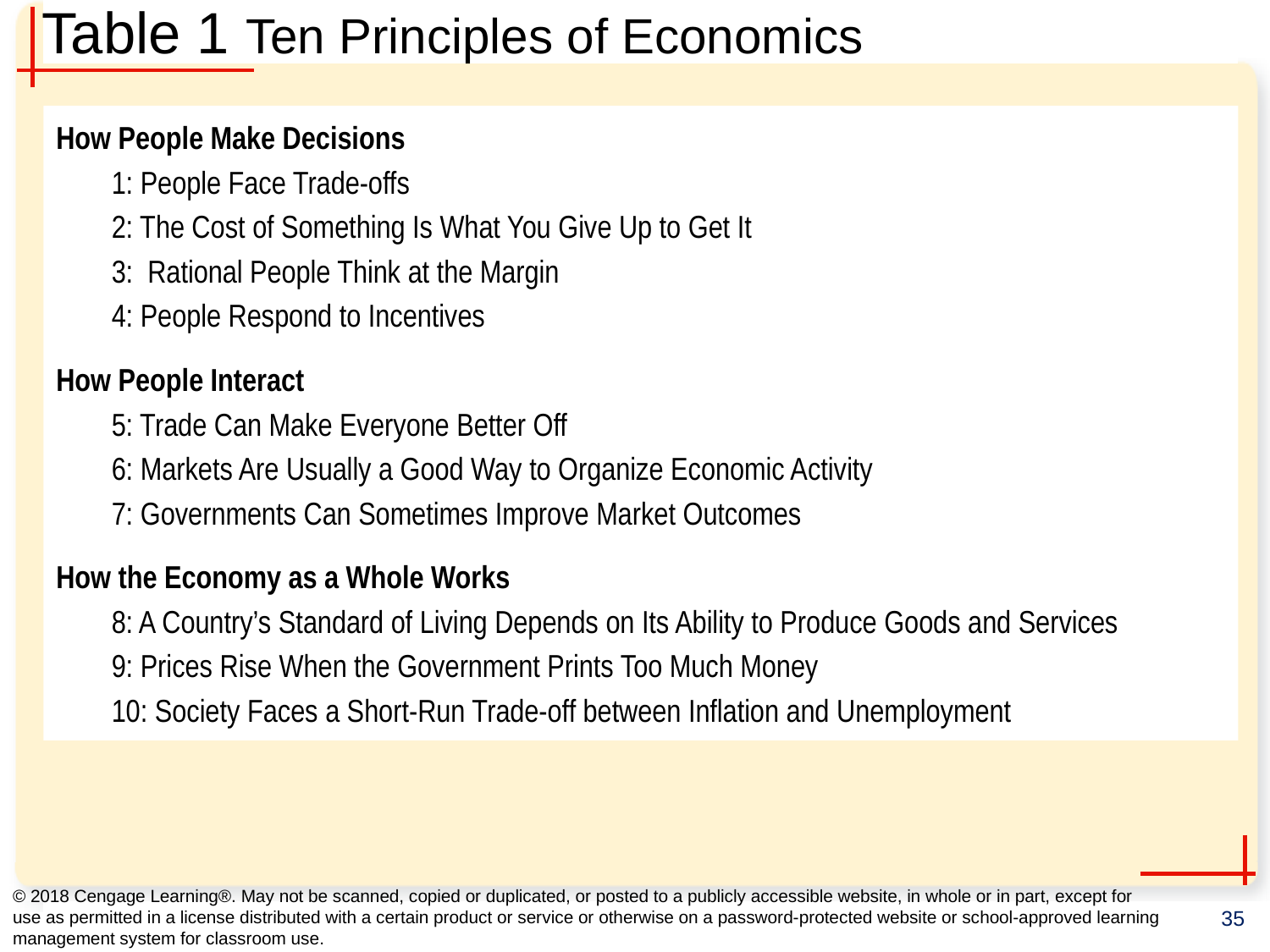

# Table 1 Ten Principles of Economics
How People Make Decisions
1: People Face Trade-offs
2: The Cost of Something Is What You Give Up to Get It
3:  Rational People Think at the Margin
4: People Respond to Incentives

How People Interact
5: Trade Can Make Everyone Better Off
6: Markets Are Usually a Good Way to Organize Economic Activity
7: Governments Can Sometimes Improve Market Outcomes

How the Economy as a Whole Works
8: A Country’s Standard of Living Depends on Its Ability to Produce Goods and Services
9: Prices Rise When the Government Prints Too Much Money
10: Society Faces a Short-Run Trade-off between Inflation and Unemployment
© 2018 Cengage Learning®. May not be scanned, copied or duplicated, or posted to a publicly accessible website, in whole or in part, except for use as permitted in a license distributed with a certain product or service or otherwise on a password-protected website or school-approved learning management system for classroom use.
35